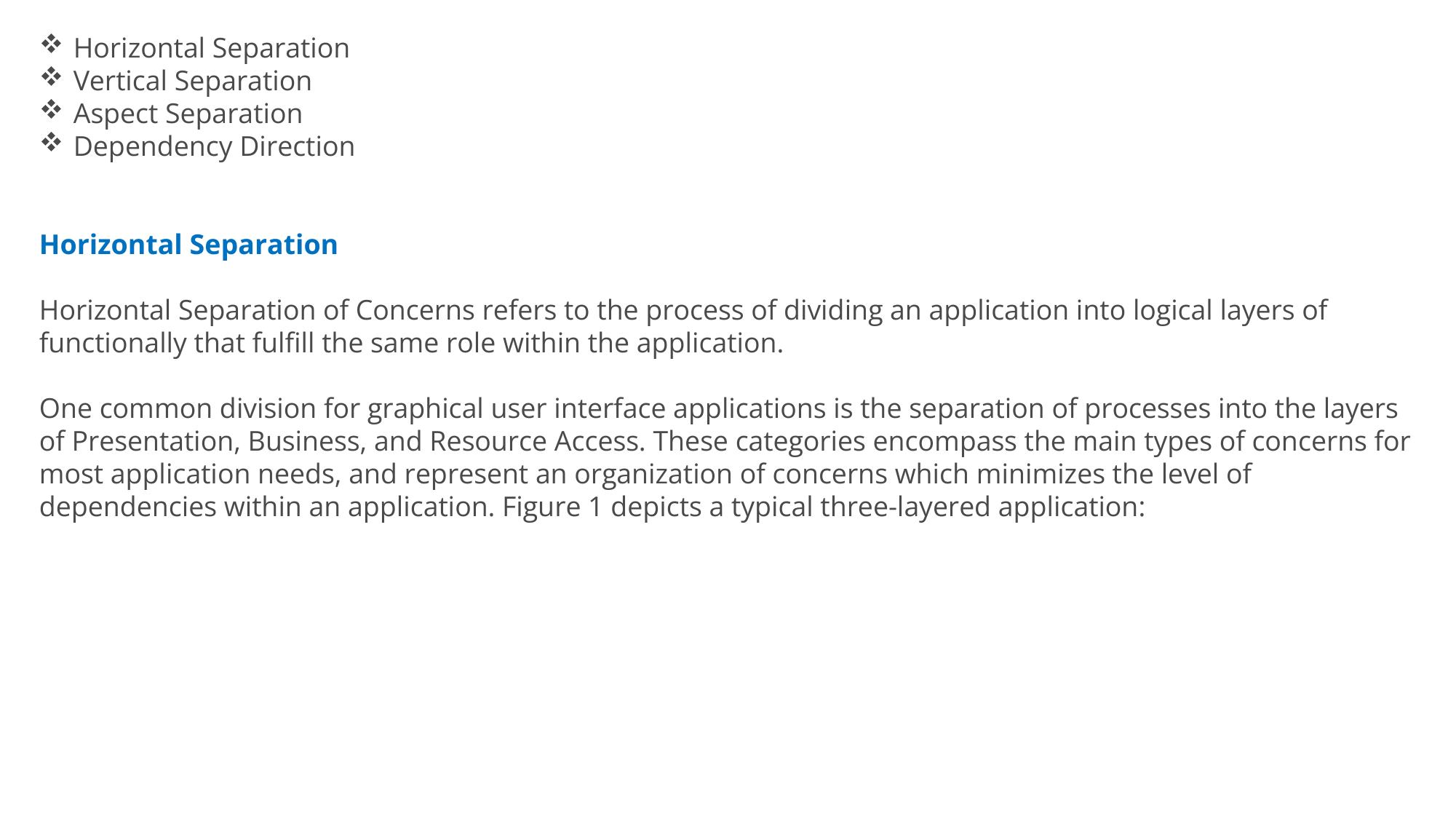

Horizontal Separation
Vertical Separation
Aspect Separation
Dependency Direction

Horizontal Separation

Horizontal Separation of Concerns refers to the process of dividing an application into logical layers of functionally that fulfill the same role within the application.

One common division for graphical user interface applications is the separation of processes into the layers of Presentation, Business, and Resource Access. These categories encompass the main types of concerns for most application needs, and represent an organization of concerns which minimizes the level of dependencies within an application. Figure 1 depicts a typical three-layered application: